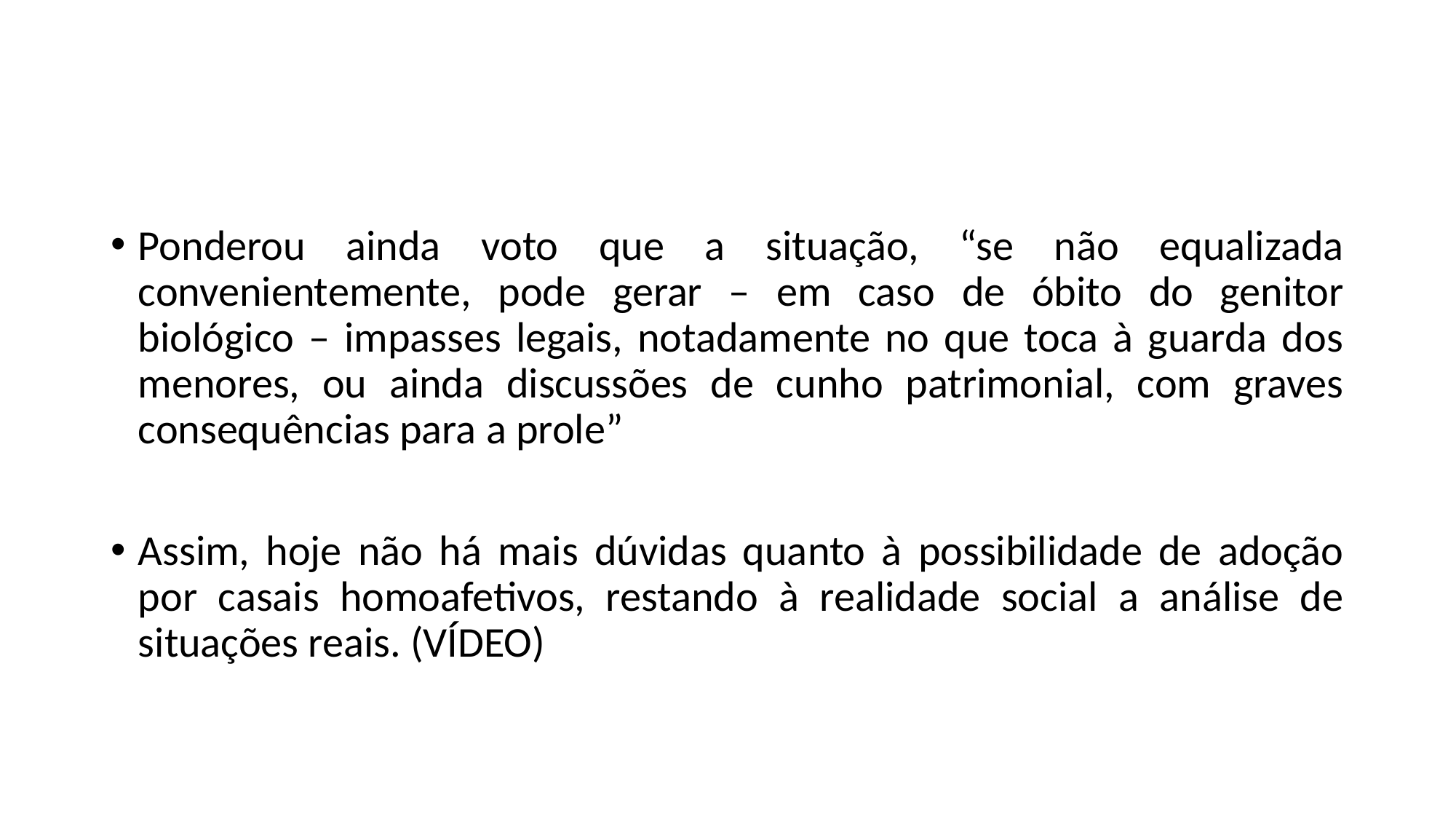

#
Ponderou ainda voto que a situação, “se não equalizada convenientemente, pode gerar – em caso de óbito do genitor biológico – impasses legais, notadamente no que toca à guarda dos menores, ou ainda discussões de cunho patrimonial, com graves consequências para a prole”

Assim, hoje não há mais dúvidas quanto à possibilidade de adoção por casais homoafetivos, restando à realidade social a análise de situações reais. (VÍDEO)